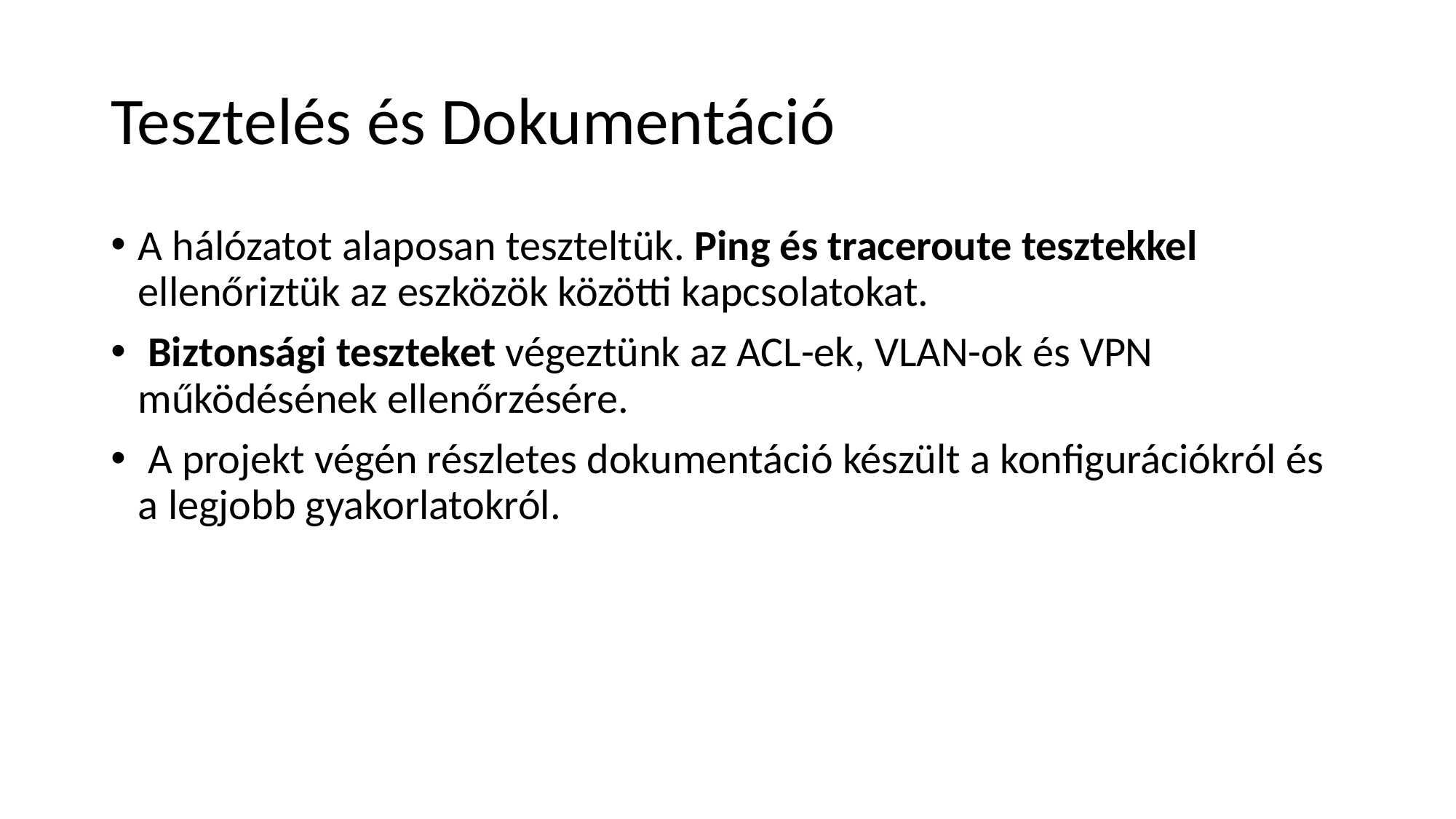

# Tesztelés és Dokumentáció
A hálózatot alaposan teszteltük. Ping és traceroute tesztekkel ellenőriztük az eszközök közötti kapcsolatokat.
 Biztonsági teszteket végeztünk az ACL-ek, VLAN-ok és VPN működésének ellenőrzésére.
 A projekt végén részletes dokumentáció készült a konfigurációkról és a legjobb gyakorlatokról.